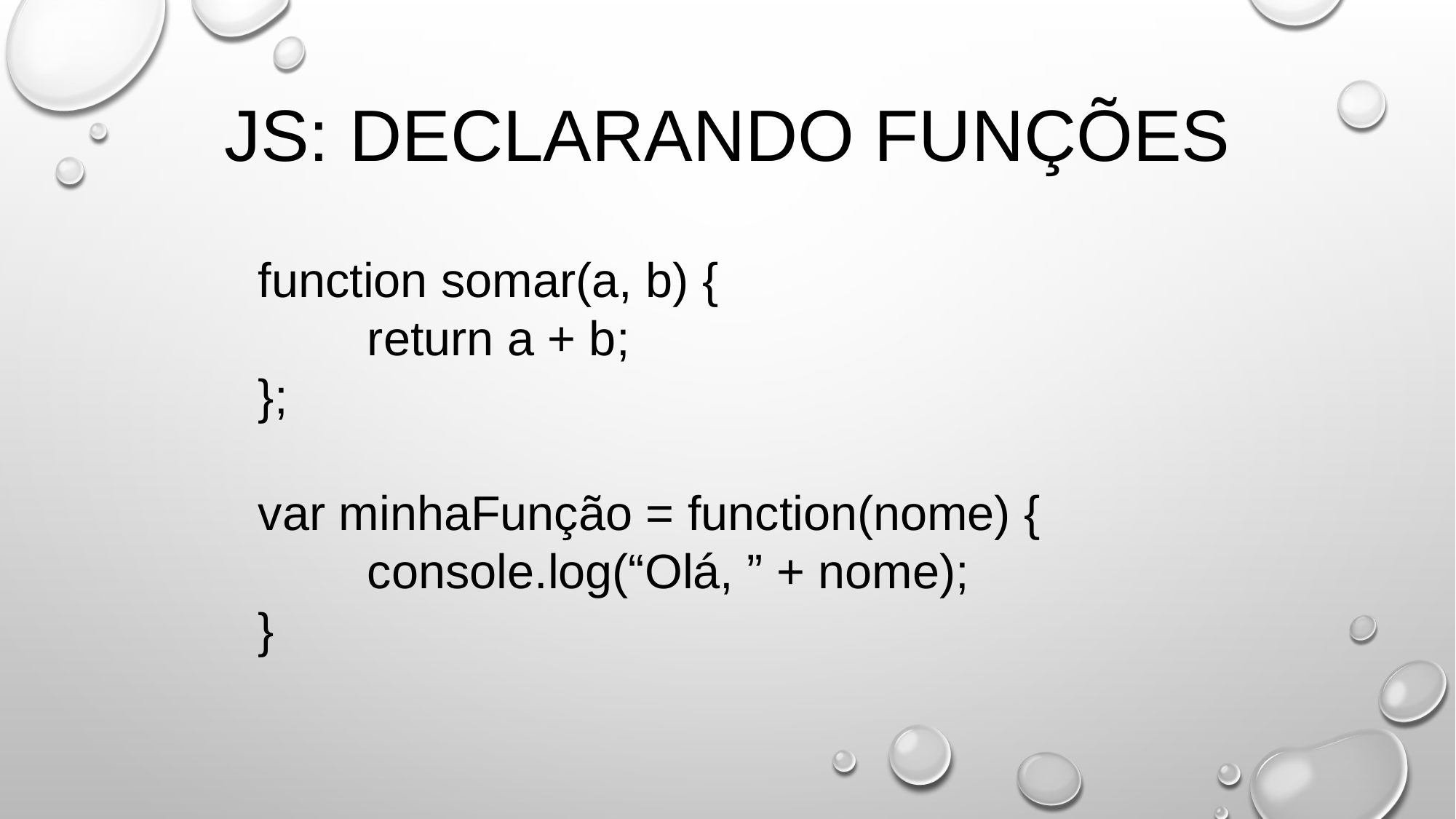

# Js: declarando funções
function somar(a, b) {
	return a + b;
};

var minhaFunção = function(nome) {
	console.log(“Olá, ” + nome);
}